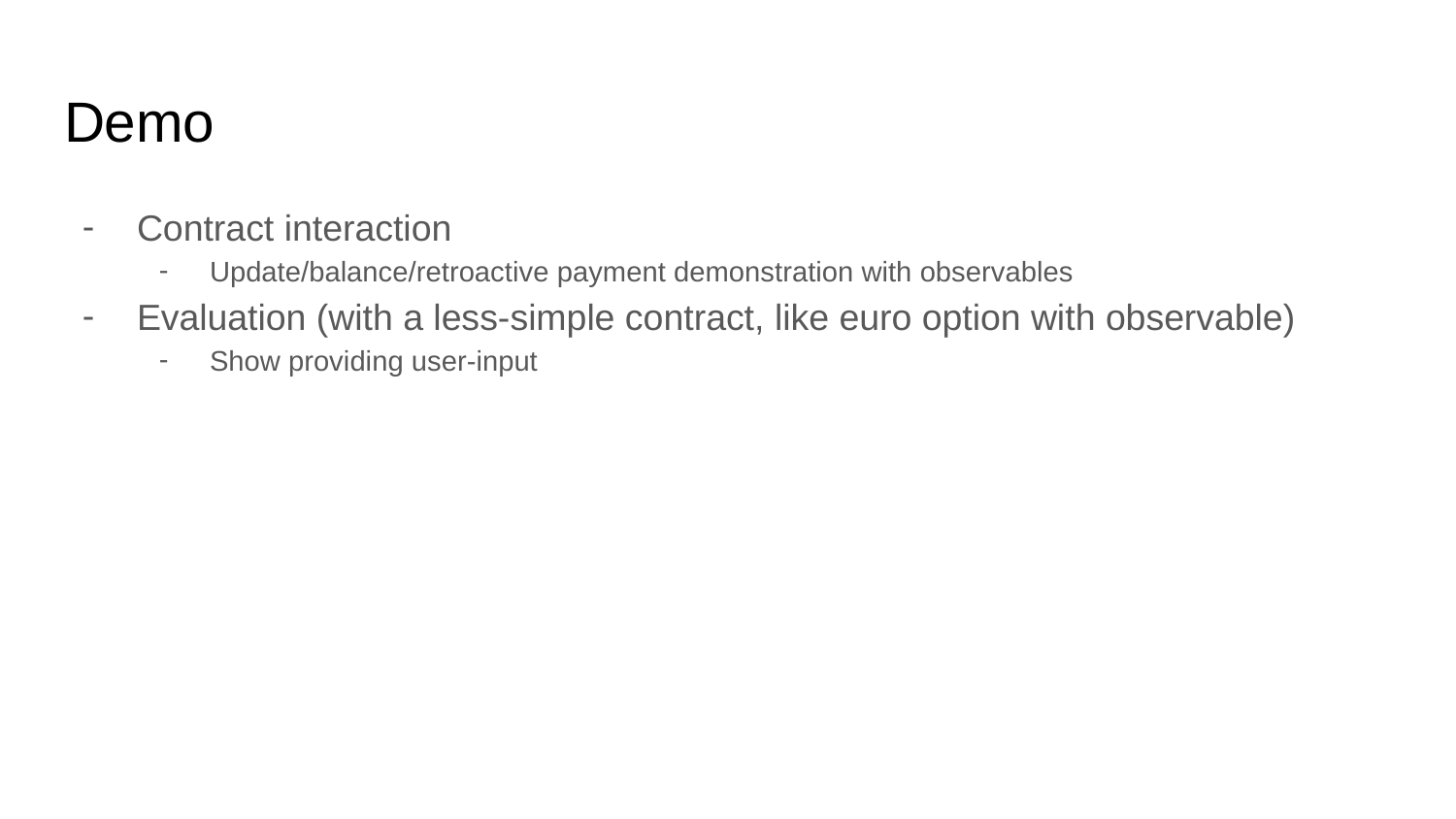

# Demo
Contract interaction
Update/balance/retroactive payment demonstration with observables
Evaluation (with a less-simple contract, like euro option with observable)
Show providing user-input